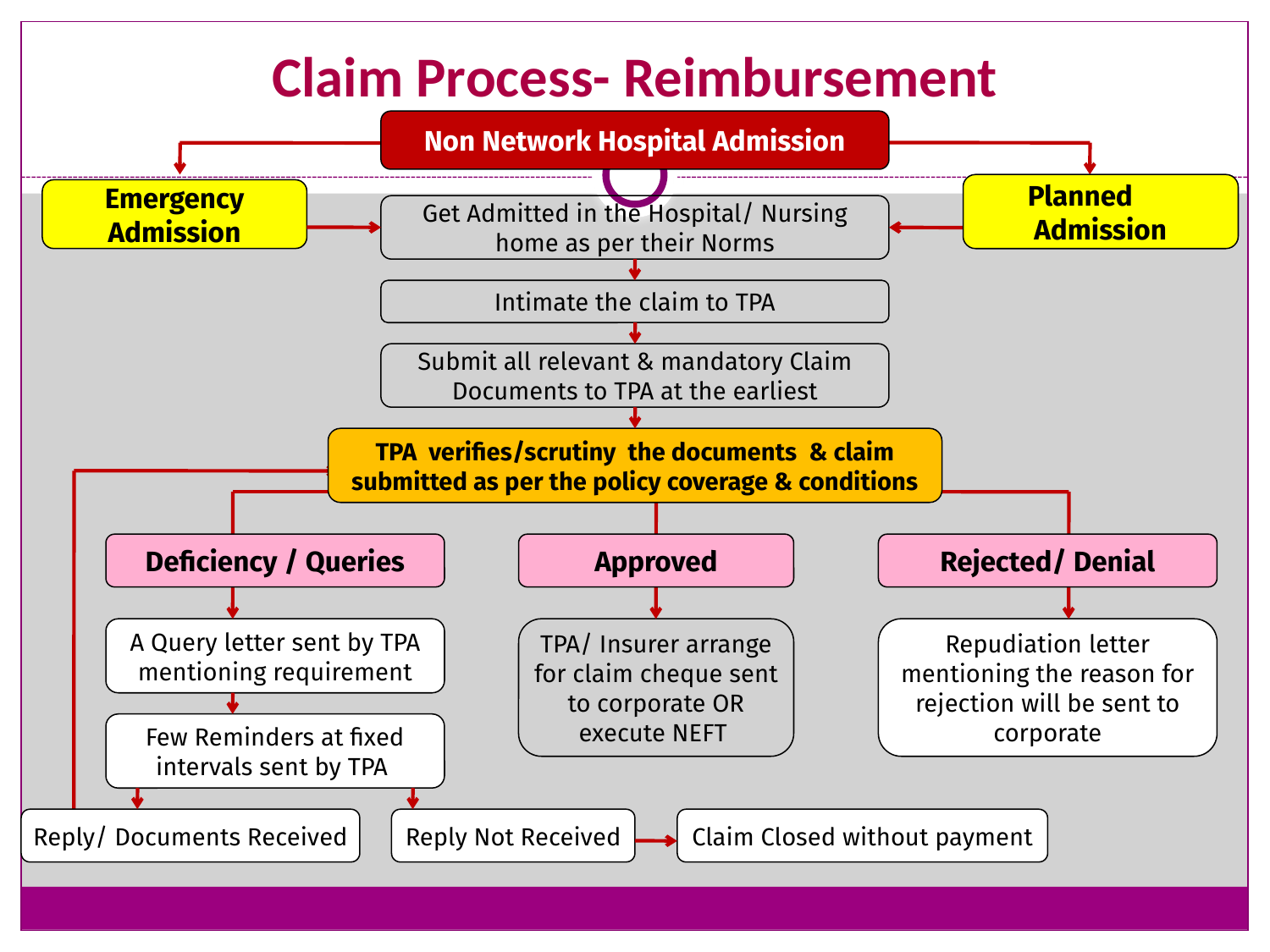

Claim Process- Reimbursement
Non Network Hospital Admission
Planned       Admission
Emergency Admission
Get Admitted in the Hospital/ Nursing home as per their Norms
Intimate the claim to TPA
Submit all relevant & mandatory Claim Documents to TPA at the earliest
TPA  verifies/scrutiny  the documents  & claim submitted as per the policy coverage & conditions
Deficiency / Queries
Approved
Rejected/ Denial
A Query letter sent by TPA mentioning requirement
TPA/ Insurer arrange for claim cheque sent to corporate OR execute NEFT
Repudiation letter mentioning the reason for rejection will be sent to corporate
Few Reminders at fixed intervals sent by TPA
Reply/ Documents Received
Reply Not Received
Claim Closed without payment